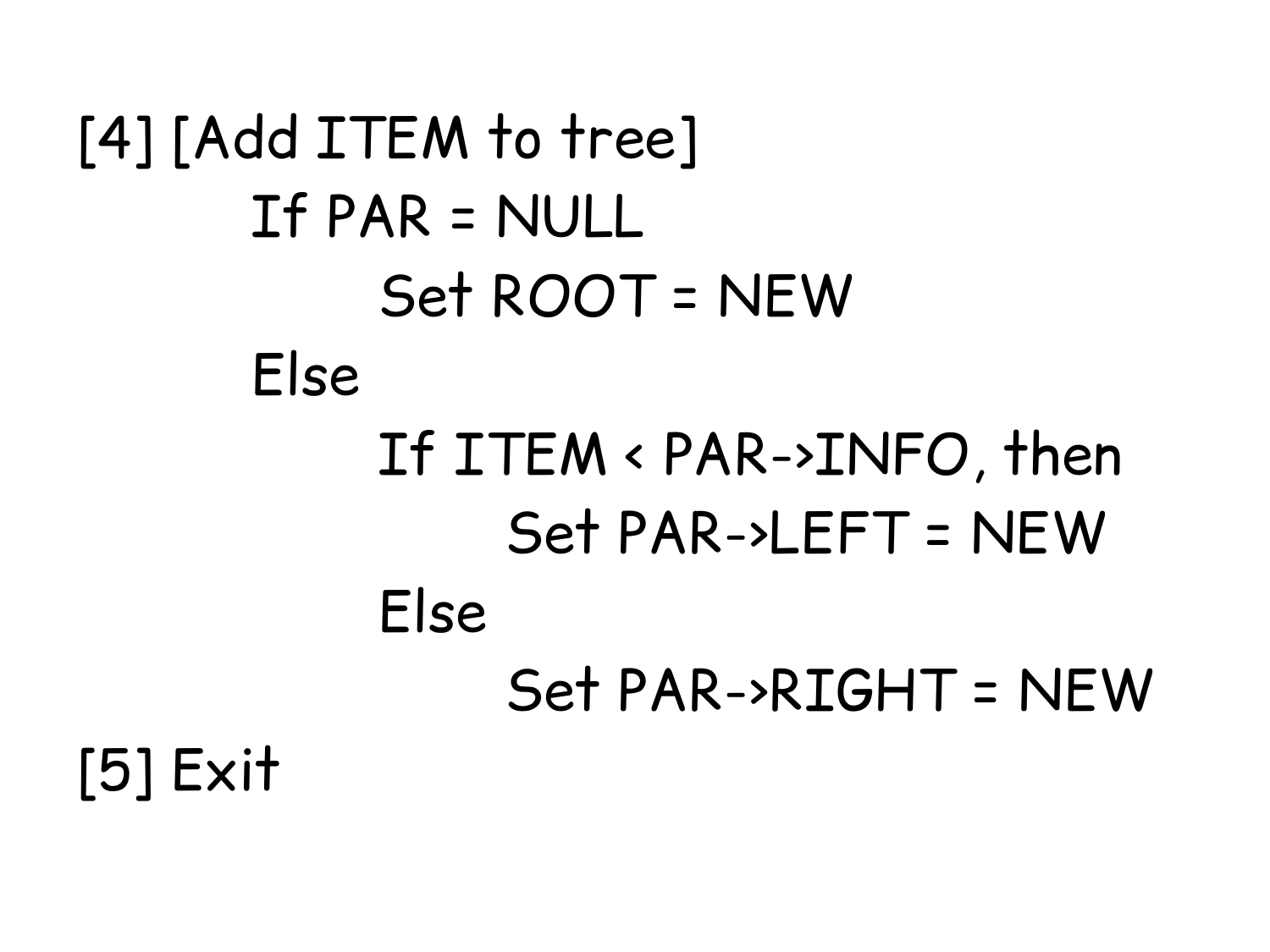

[4] [Add ITEM to tree]
		If PAR = NULL
			Set ROOT = NEW
		Else
			If ITEM < PAR->INFO, then
				Set PAR->LEFT = NEW
			Else
				Set PAR->RIGHT = NEW
[5] Exit